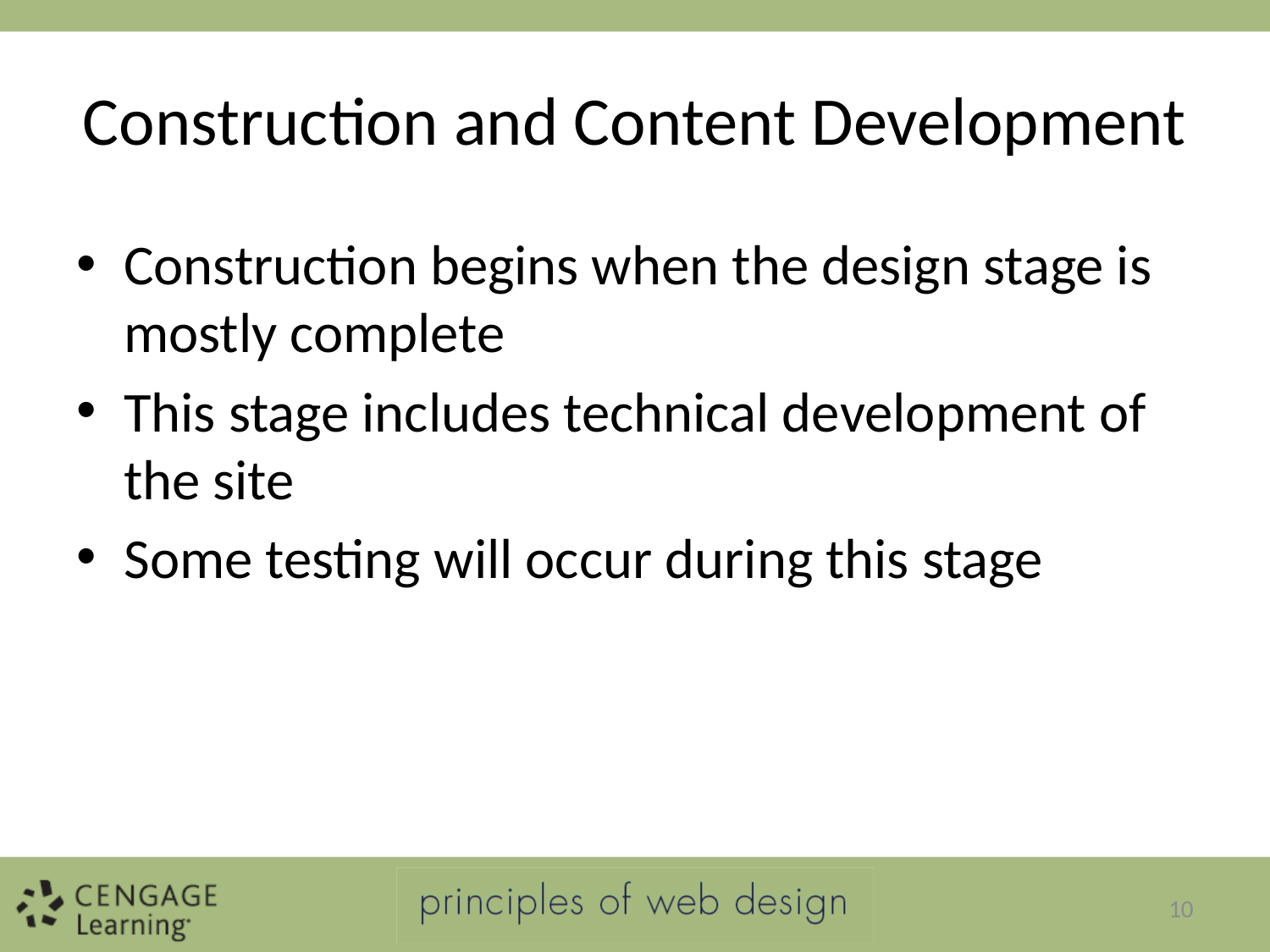

# Construction and Content Development
Construction begins when the design stage is mostly complete
This stage includes technical development of the site
Some testing will occur during this stage

10